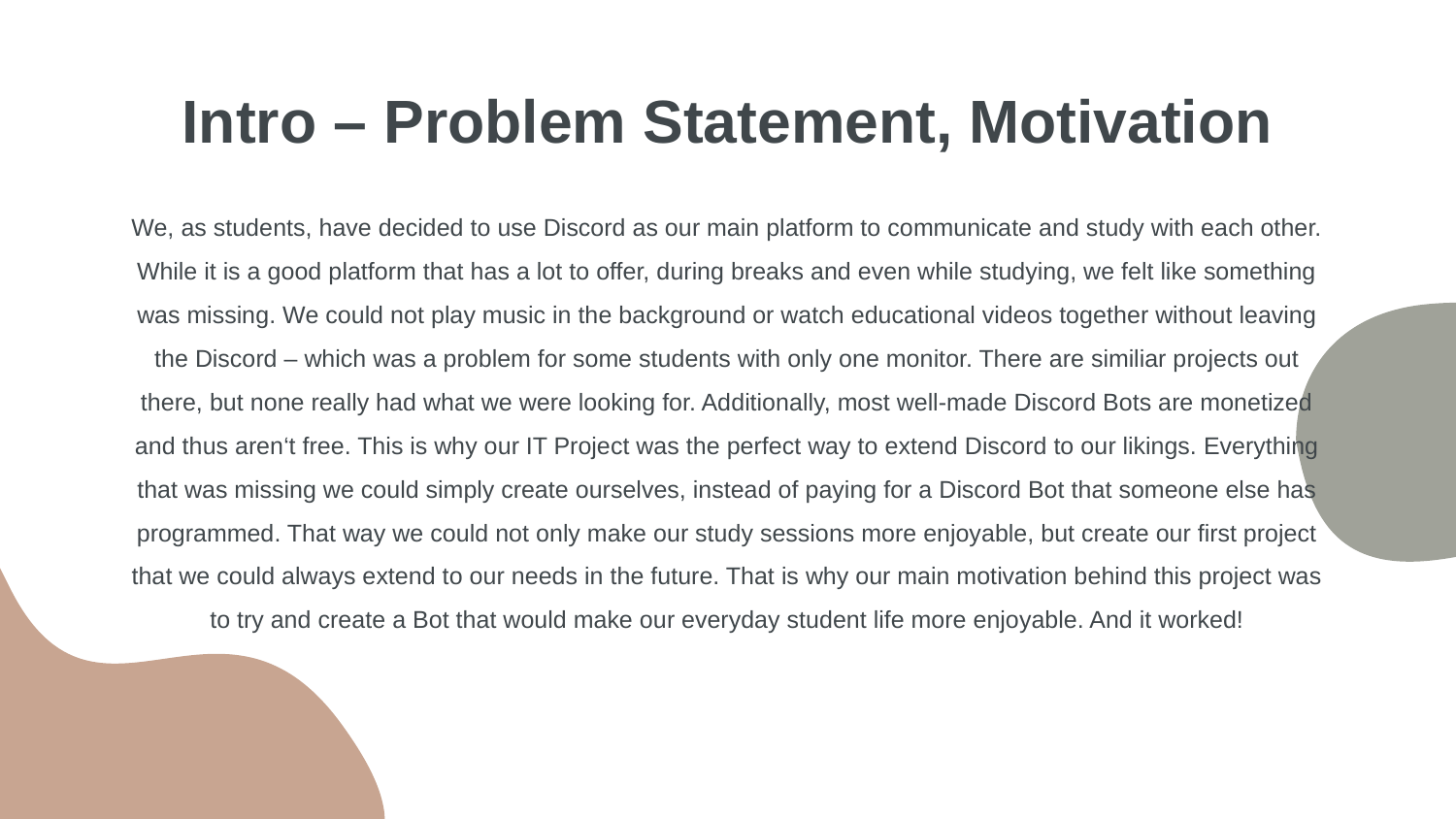

# Intro – Problem Statement, Motivation
We, as students, have decided to use Discord as our main platform to communicate and study with each other. While it is a good platform that has a lot to offer, during breaks and even while studying, we felt like something was missing. We could not play music in the background or watch educational videos together without leaving the Discord – which was a problem for some students with only one monitor. There are similiar projects out there, but none really had what we were looking for. Additionally, most well-made Discord Bots are monetized and thus aren‘t free. This is why our IT Project was the perfect way to extend Discord to our likings. Everything that was missing we could simply create ourselves, instead of paying for a Discord Bot that someone else has programmed. That way we could not only make our study sessions more enjoyable, but create our first project that we could always extend to our needs in the future. That is why our main motivation behind this project was to try and create a Bot that would make our everyday student life more enjoyable. And it worked!